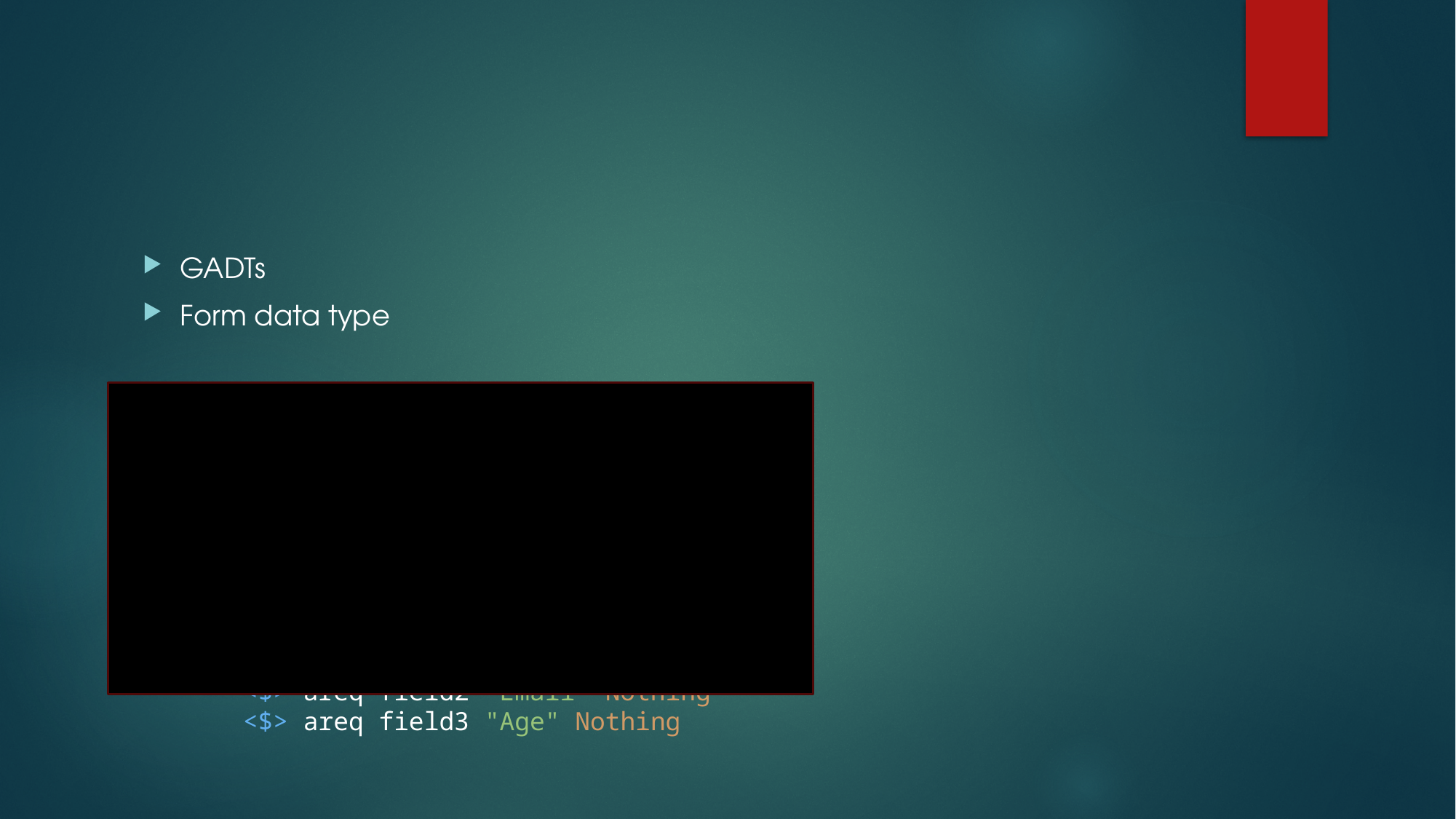

#
GADTs
Form data type

data FormData = FormData {
field1 :: Type ,
field2 :: Type ,
field3 :: Type
}
userForm :: Form App App UserData
userForm = renderDivs $ UserData
	<$> areq field1 "Name" Nothing
	<$> areq field2 "Email" Nothing
	<$> areq field3 "Age" Nothing